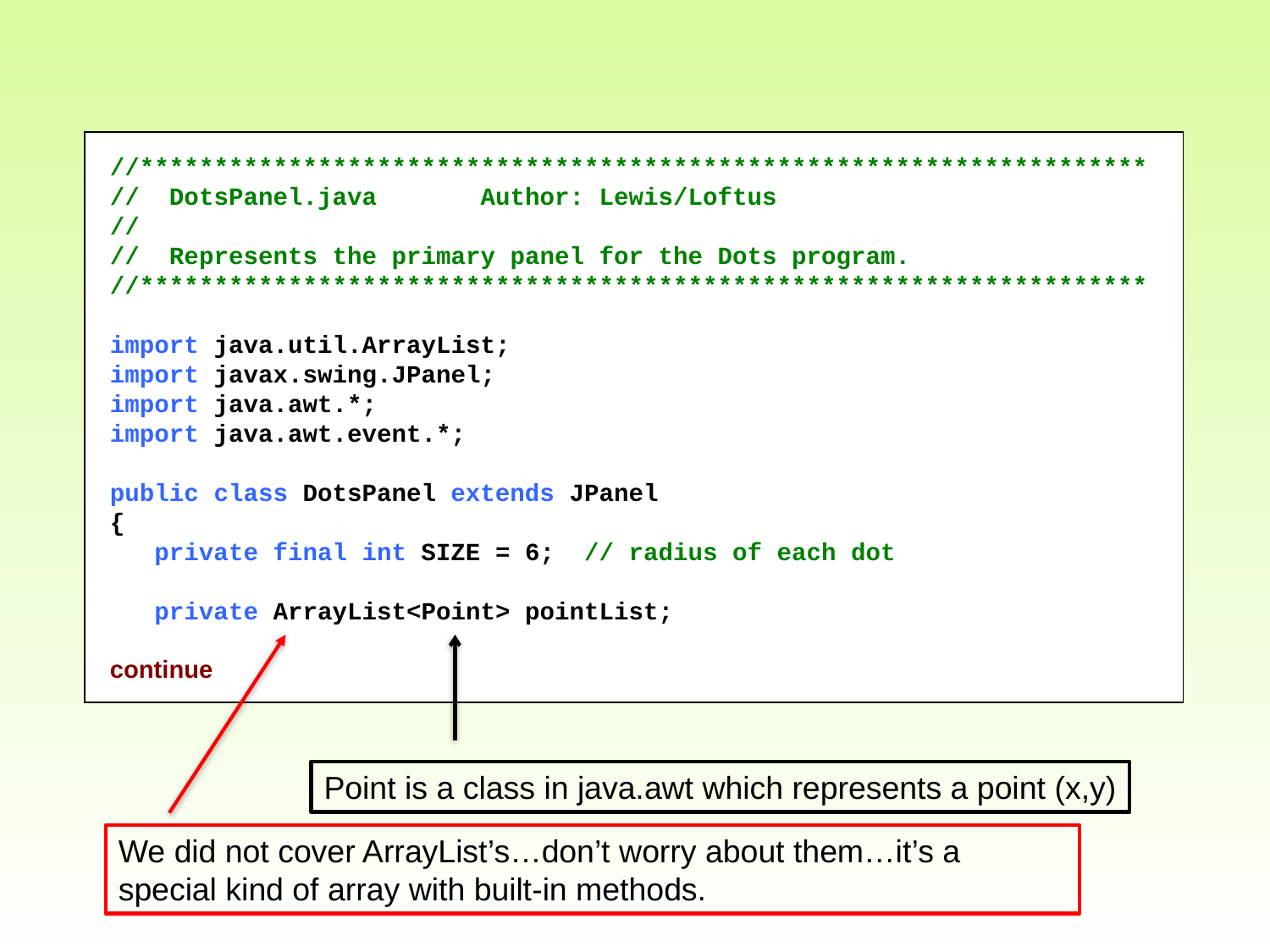

//********************************************************************
//  DotsPanel.java       Author: Lewis/Loftus
//
//  Represents the primary panel for the Dots program.
//********************************************************************

import java.util.ArrayList;
import javax.swing.JPanel;
import java.awt.*;
import java.awt.event.*;

public class DotsPanel extends JPanel
{
   private final int SIZE = 6;  // radius of each dot

   private ArrayList<Point> pointList;

continue
Point is a class in java.awt which represents a point (x,y)
We did not cover ArrayList’s…don’t worry about them…it’s a special kind of array with built-in methods.